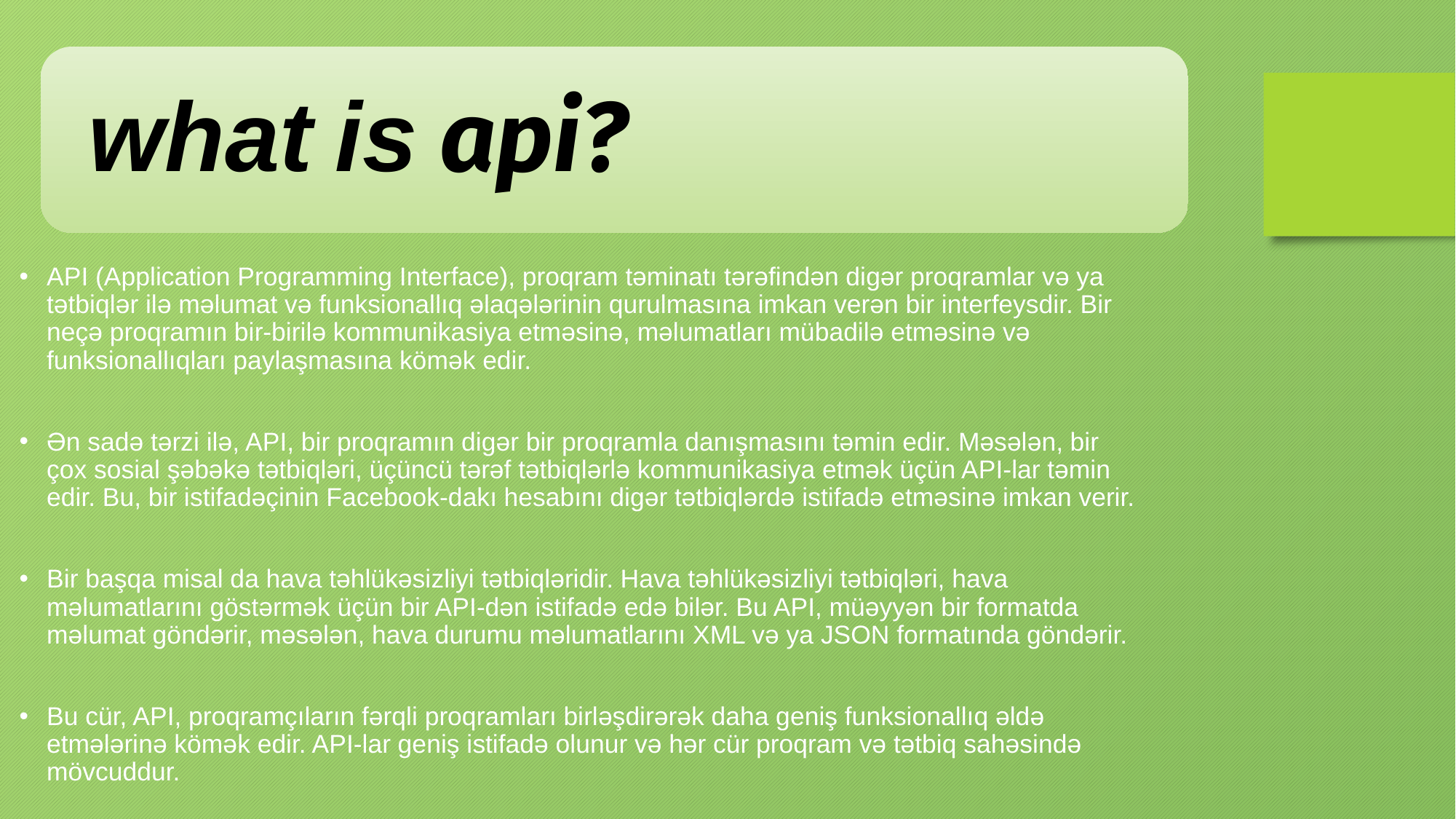

what is api?
API (Application Programming Interface), proqram təminatı tərəfindən digər proqramlar və ya tətbiqlər ilə məlumat və funksionallıq əlaqələrinin qurulmasına imkan verən bir interfeysdir. Bir neçə proqramın bir-birilə kommunikasiya etməsinə, məlumatları mübadilə etməsinə və funksionallıqları paylaşmasına kömək edir.

Ən sadə tərzi ilə, API, bir proqramın digər bir proqramla danışmasını təmin edir. Məsələn, bir çox sosial şəbəkə tətbiqləri, üçüncü tərəf tətbiqlərlə kommunikasiya etmək üçün API-lar təmin edir. Bu, bir istifadəçinin Facebook-dakı hesabını digər tətbiqlərdə istifadə etməsinə imkan verir.

Bir başqa misal da hava təhlükəsizliyi tətbiqləridir. Hava təhlükəsizliyi tətbiqləri, hava məlumatlarını göstərmək üçün bir API-dən istifadə edə bilər. Bu API, müəyyən bir formatda məlumat göndərir, məsələn, hava durumu məlumatlarını XML və ya JSON formatında göndərir.

Bu cür, API, proqramçıların fərqli proqramları birləşdirərək daha geniş funksionallıq əldə etmələrinə kömək edir. API-lar geniş istifadə olunur və hər cür proqram və tətbiq sahəsində mövcuddur.